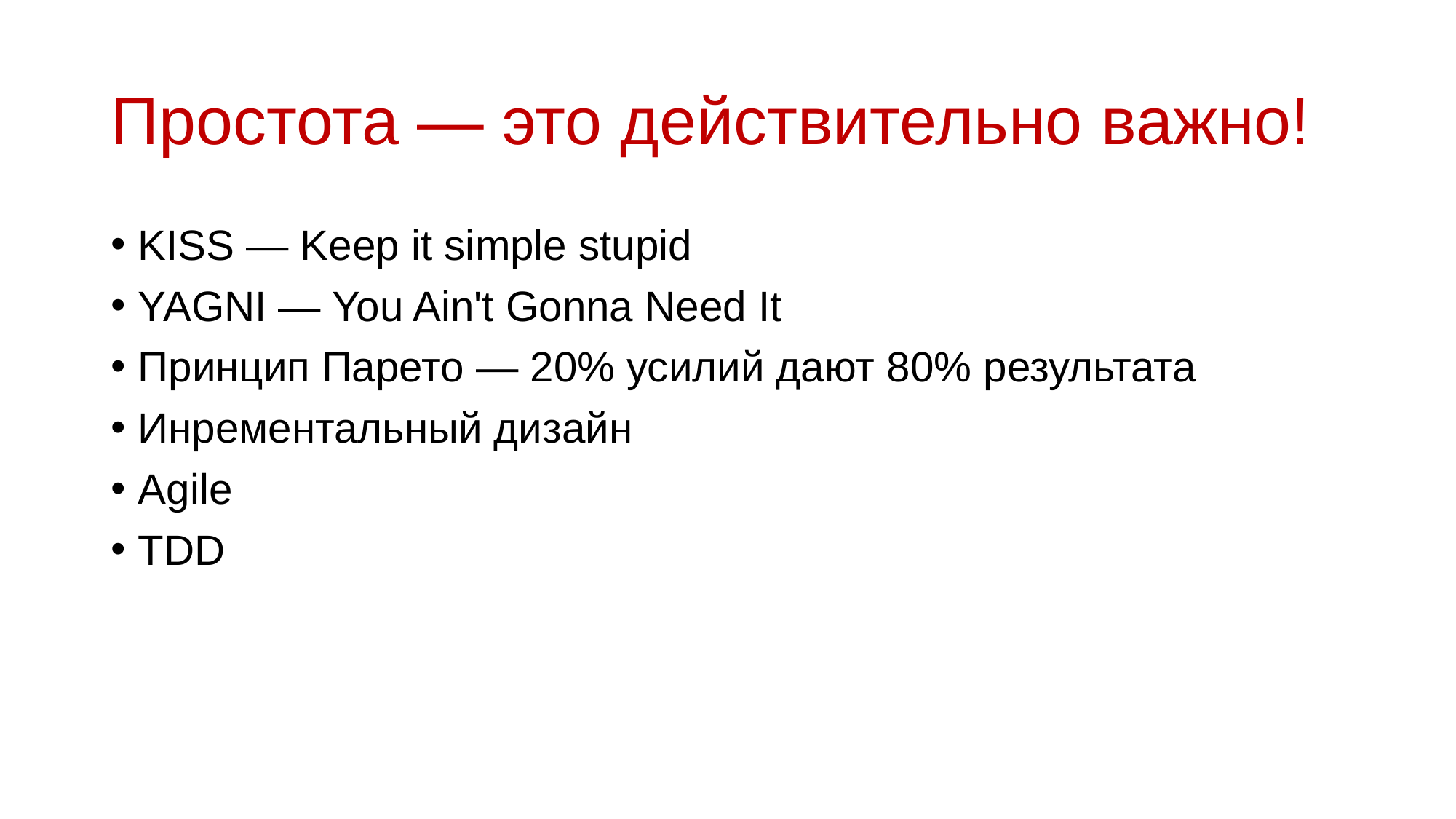

# Простота — это действительно важно!
KISS — Keep it simple stupid
YAGNI — You Ain't Gonna Need It
Принцип Парето — 20% усилий дают 80% результата
Инрементальный дизайн
Agile
TDD